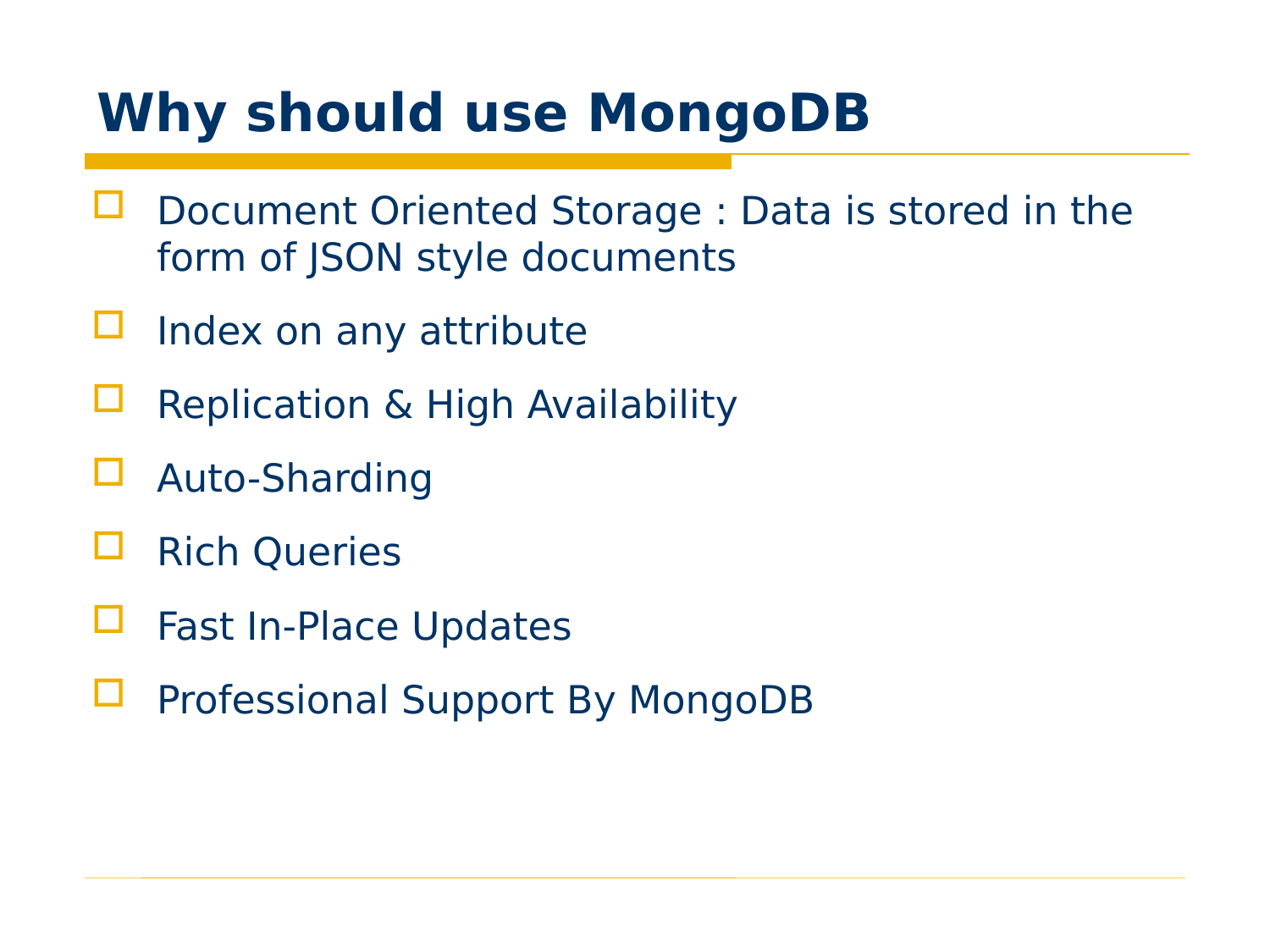

# Why should use MongoDB
Document Oriented Storage : Data is stored in the form of JSON style documents
Index on any attribute
Replication & High Availability
Auto-Sharding
Rich Queries
Fast In-Place Updates
Professional Support By MongoDB